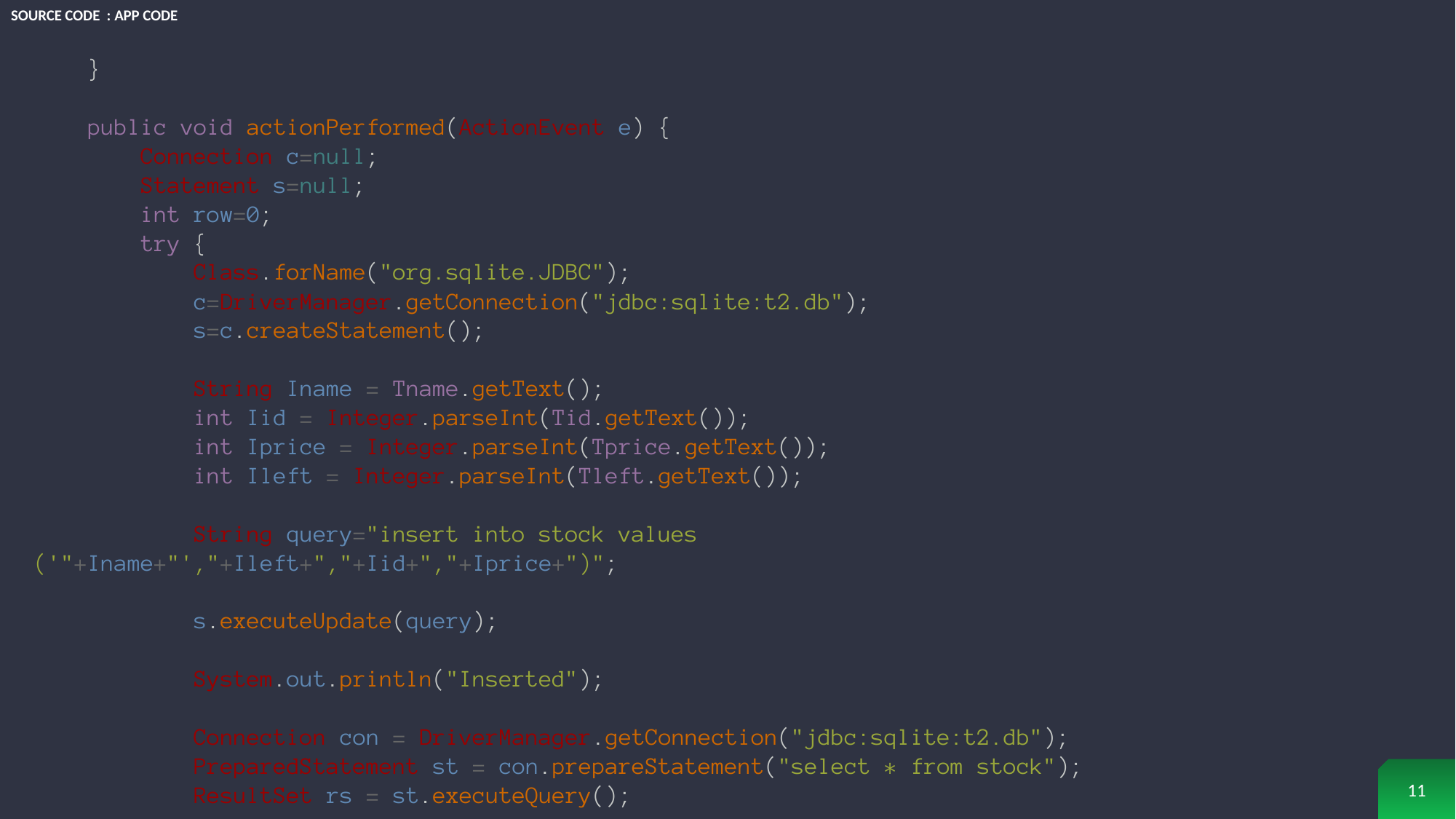

# Source Code  : App Code
    }
    public void actionPerformed(ActionEvent e) {
        Connection c=null;
        Statement s=null;
        int row=0;
        try {
            Class.forName("org.sqlite.JDBC");
            c=DriverManager.getConnection("jdbc:sqlite:t2.db");
            s=c.createStatement();

            String Iname = Tname.getText();
            int Iid = Integer.parseInt(Tid.getText());
            int Iprice = Integer.parseInt(Tprice.getText());
            int Ileft = Integer.parseInt(Tleft.getText());
            String query="insert into stock values ('"+Iname+"',"+Ileft+","+Iid+","+Iprice+")";
            s.executeUpdate(query);
            System.out.println("Inserted");

            Connection con = DriverManager.getConnection("jdbc:sqlite:t2.db");
            PreparedStatement st = con.prepareStatement("select * from stock");
            ResultSet rs = st.executeQuery();

11